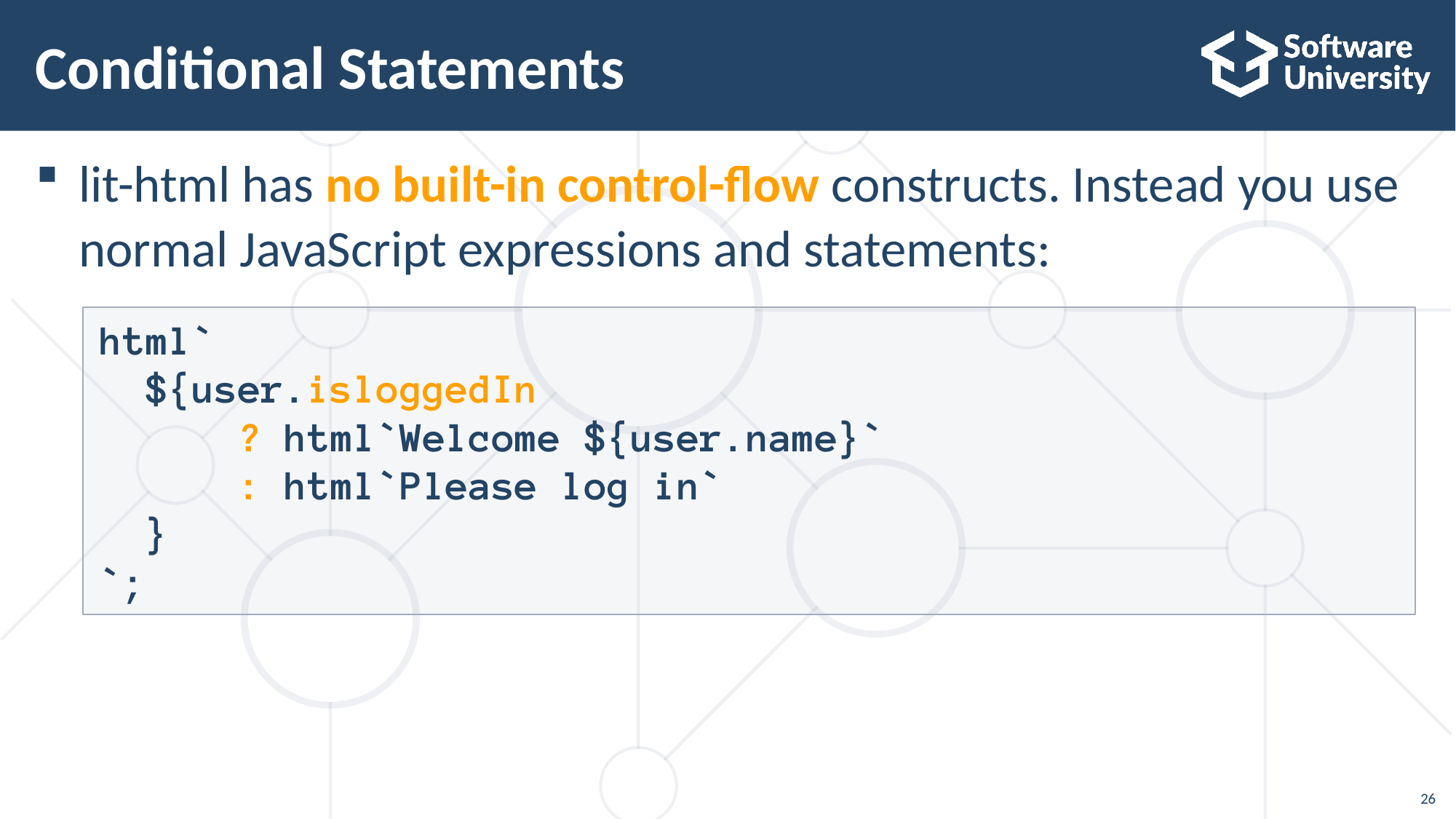

# Conditional Statements
lit-html has no built-in control-flow constructs. Instead you use normal JavaScript expressions and statements:
html`
  ${user.isloggedIn
      ? html`Welcome ${user.name}`
      : html`Please log in`
  }
`;
26